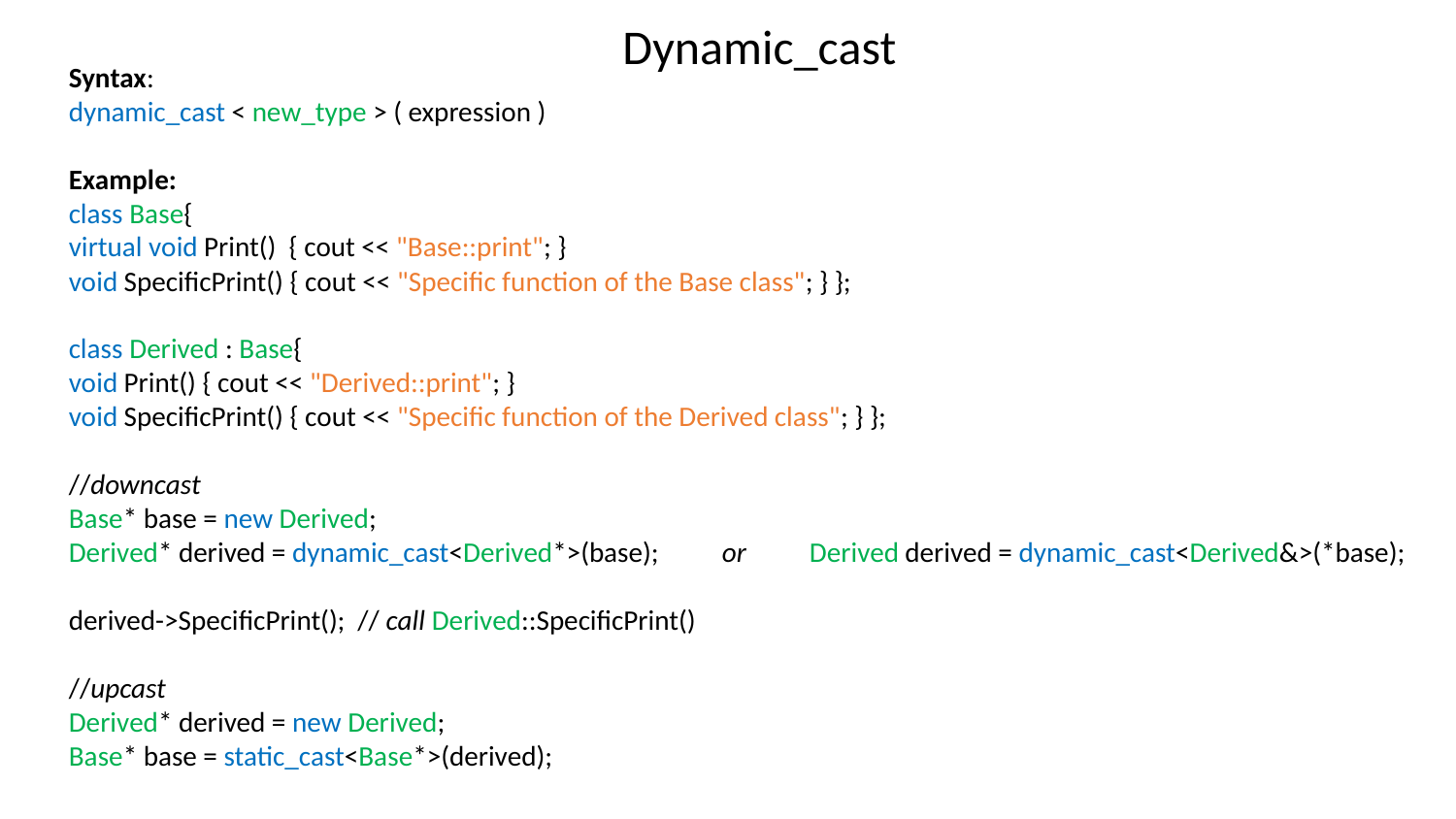

Dynamic_cast
Syntax:
dynamic_cast < new_type > ( expression )

Example:
class Base{
virtual void Print()  { cout << "Base::print"; }
void SpecificPrint() { cout << "Specific function of the Base class"; } };

class Derived : Base{
void Print() { cout << "Derived::print"; }
void SpecificPrint() { cout << "Specific function of the Derived class"; } };

//downcast
Base* base = new Derived;
Derived* derived = dynamic_cast<Derived*>(base);          or          Derived derived = dynamic_cast<Derived&>(*base);
derived->SpecificPrint();  // call Derived::SpecificPrint()

//upcast
Derived* derived = new Derived;
Base* base = static_cast<Base*>(derived);
23